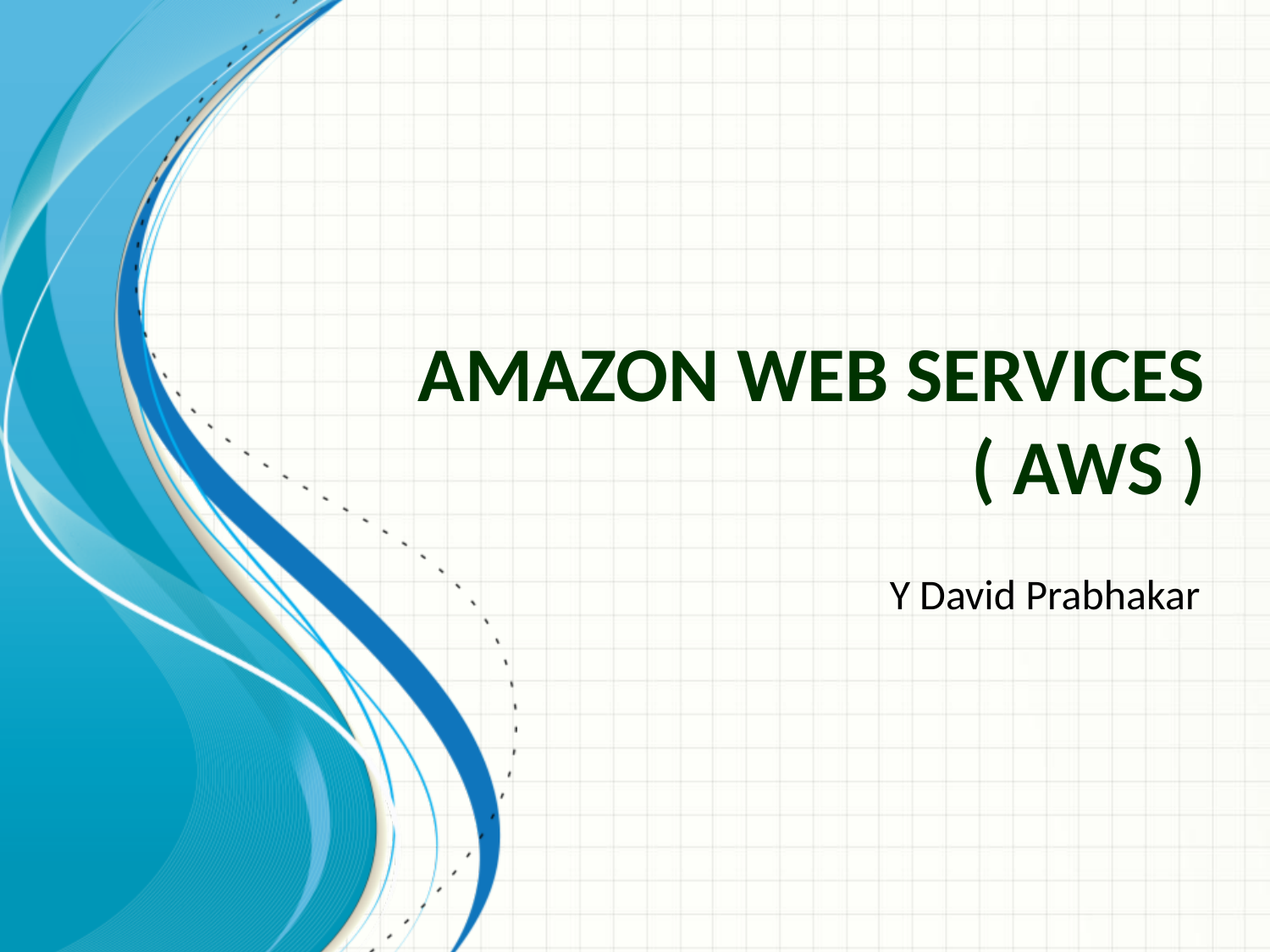

# Amazon Web Services ( aws )
Y David Prabhakar